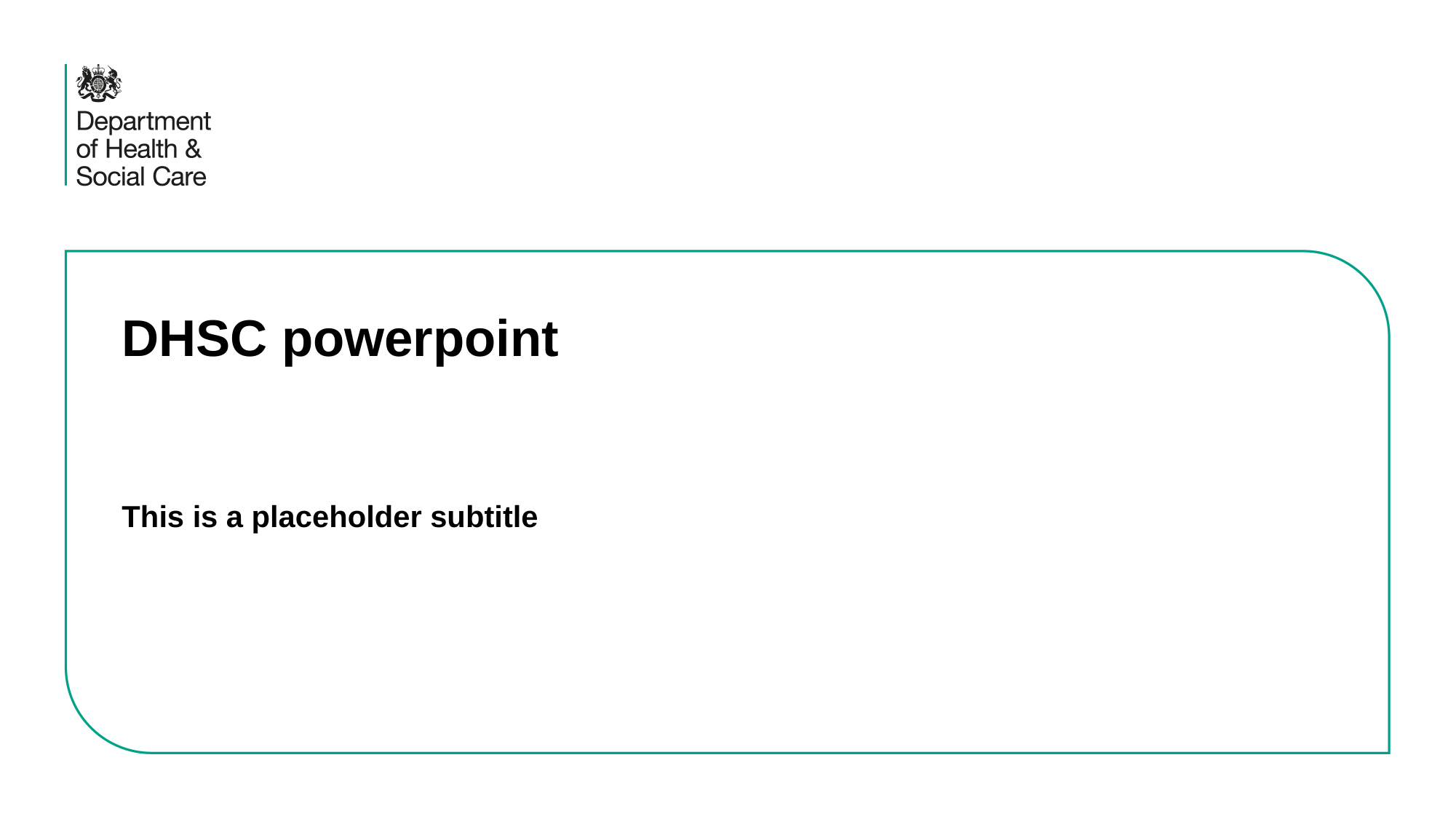

# DHSC powerpoint
This is a placeholder subtitle